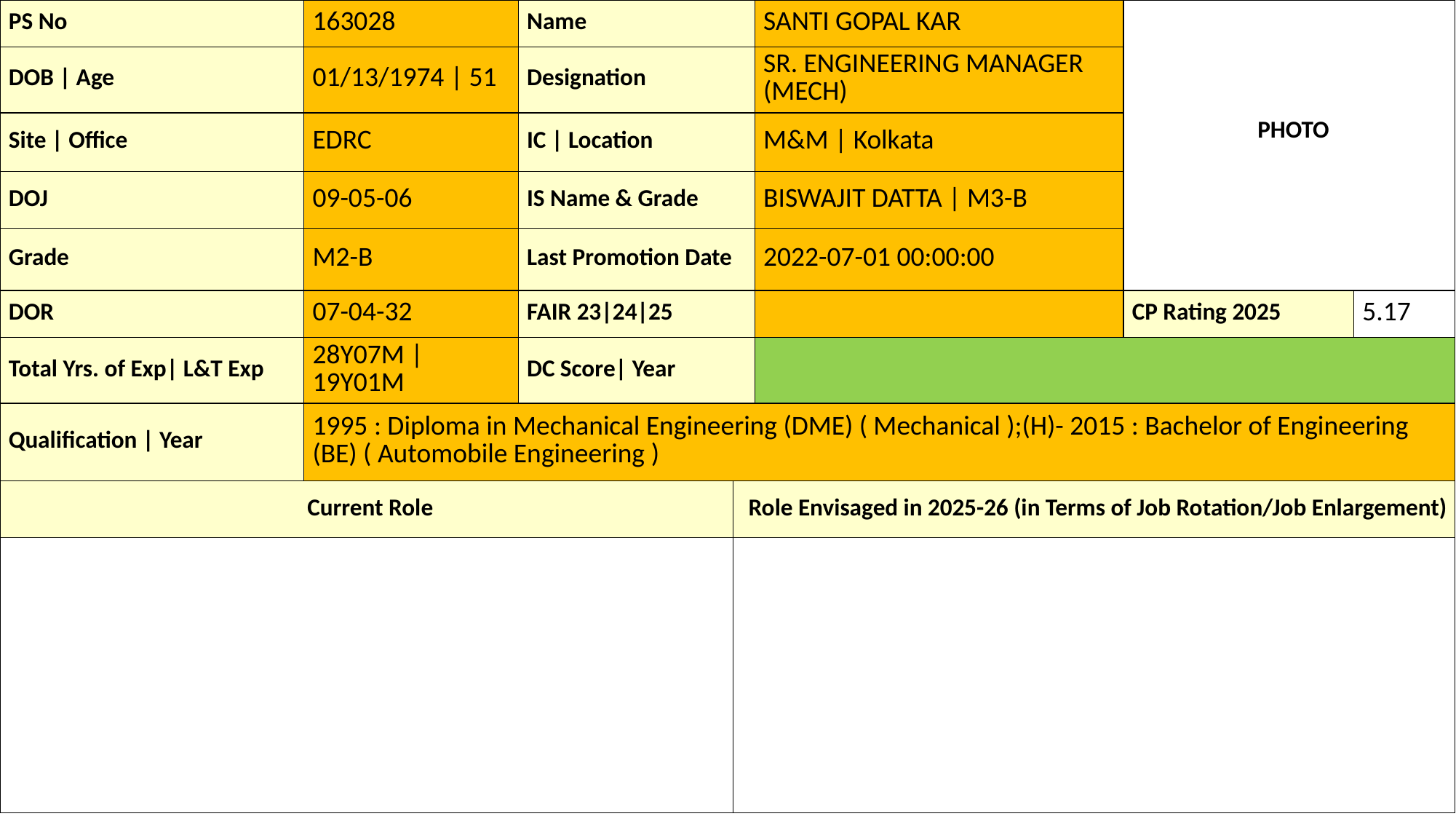

| PS No | 163028 | Name |  | SANTI GOPAL KAR | PHOTO |  |
| --- | --- | --- | --- | --- | --- | --- |
| DOB | Age | 01/13/1974 | 51 | Designation |  | SR. ENGINEERING MANAGER (MECH) |  |  |
| Site | Office | EDRC | IC | Location |  | M&M | Kolkata |  |  |
| DOJ | 09-05-06 | IS Name & Grade |  | BISWAJIT DATTA | M3-B |  |  |
| Grade | M2-B | Last Promotion Date |  | 2022-07-01 00:00:00 |  |  |
| DOR | 07-04-32 | FAIR 23|24|25 |  |  | CP Rating 2025 | 5.17 |
| Total Yrs. of Exp| L&T Exp | 28Y07M | 19Y01M | DC Score| Year |  |  |  |  |
| Qualification | Year | 1995 : Diploma in Mechanical Engineering (DME) ( Mechanical );(H)- 2015 : Bachelor of Engineering (BE) ( Automobile Engineering ) |  |  |  |  |  |
| Current Role |  |  | Role Envisaged in 2025-26 (in Terms of Job Rotation/Job Enlargement) |  |  |  |
|  |  |  |  |  |  |  |